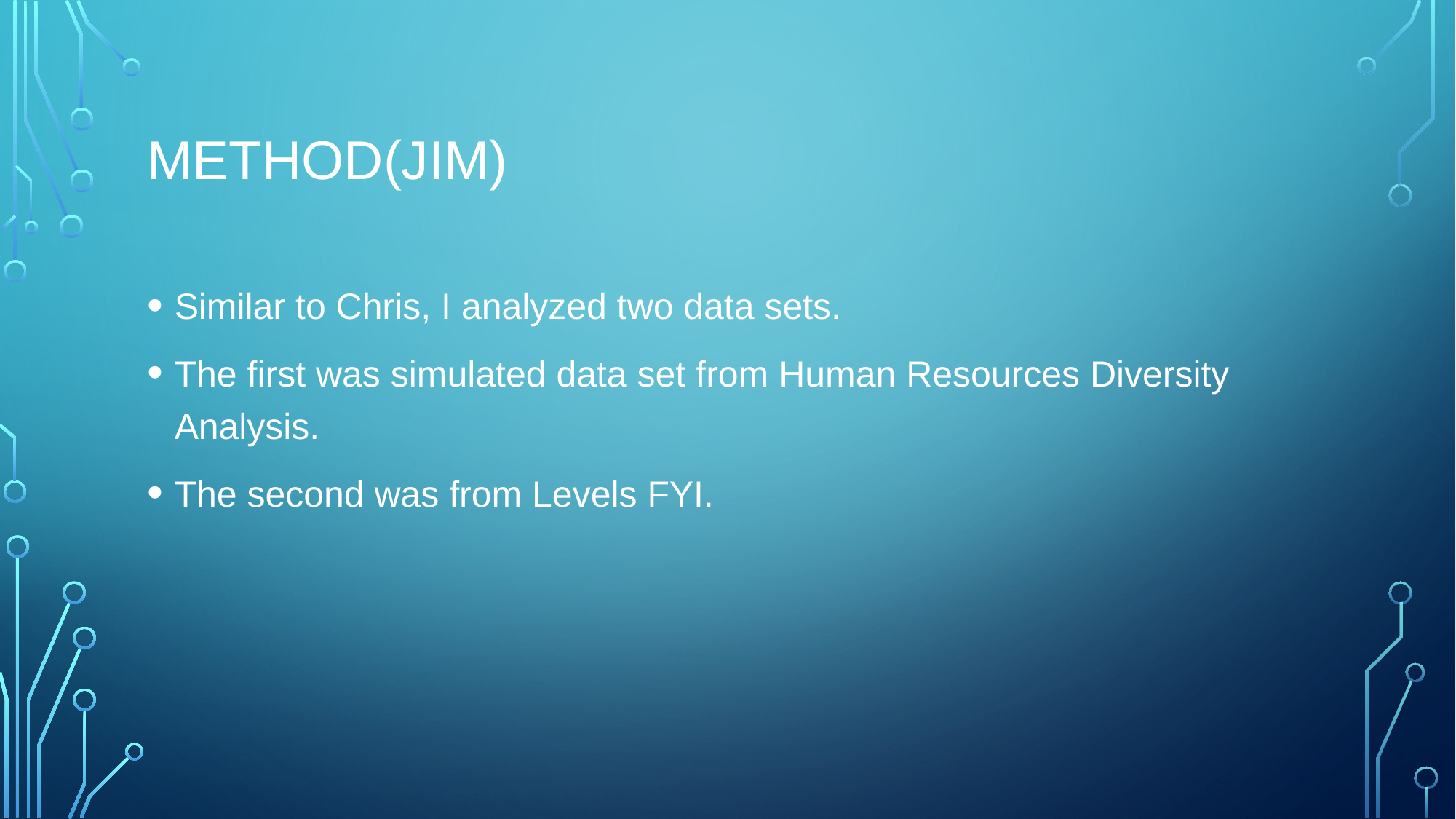

# Method(Jim)
Similar to Chris, I analyzed two data sets.
The first was simulated data set from Human Resources Diversity Analysis.
The second was from Levels FYI.